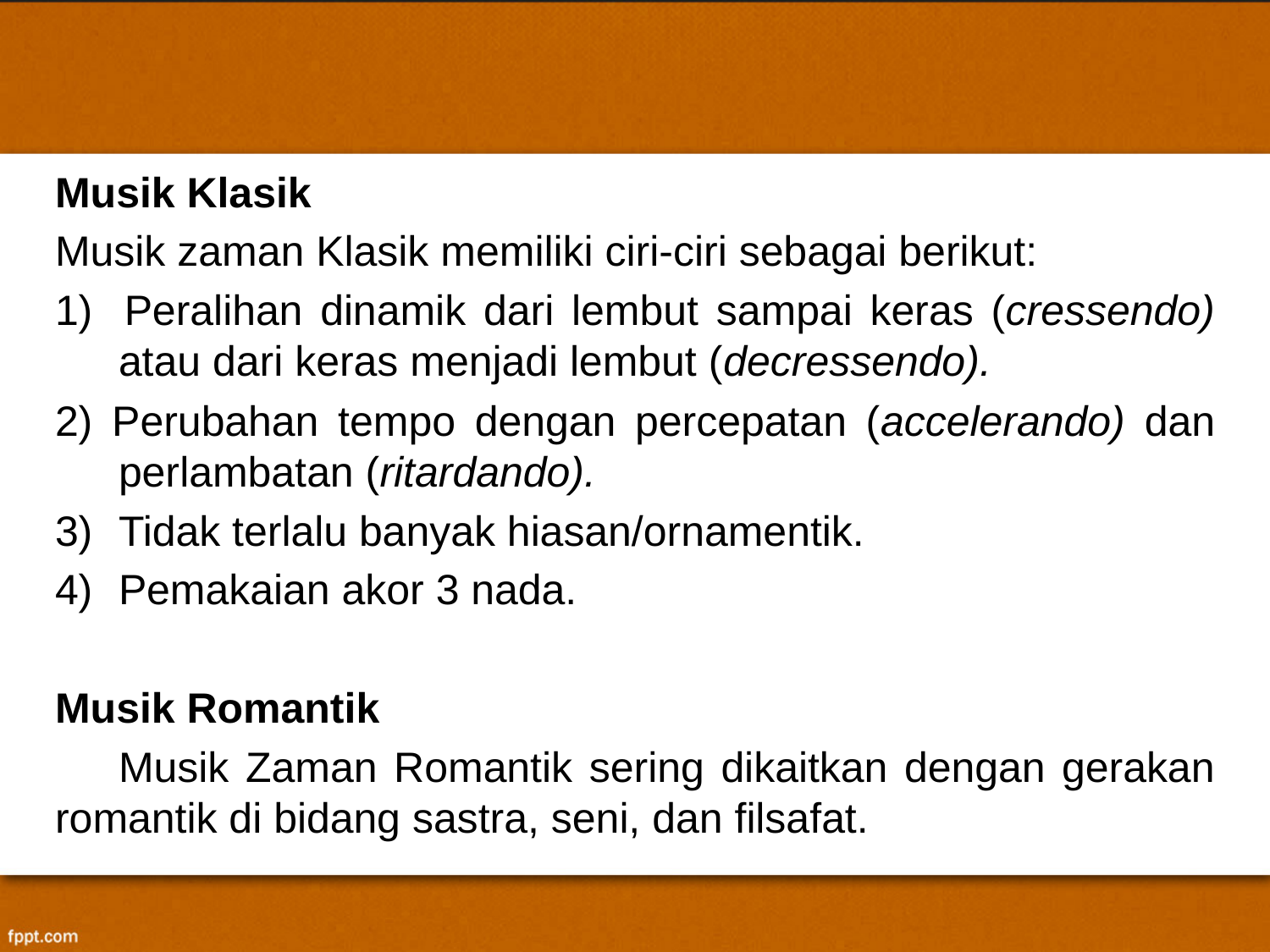

Musik Klasik
Musik zaman Klasik memiliki ciri-ciri sebagai berikut:
1) 	Peralihan dinamik dari lembut sampai keras (cressendo) atau dari keras menjadi lembut (decressendo).
2) Perubahan tempo dengan percepatan (accelerando) dan perlambatan (ritardando).
3)	Tidak terlalu banyak hiasan/ornamentik.
Pemakaian akor 3 nada.

Musik Romantik
Musik Zaman Romantik sering dikaitkan dengan gerakan romantik di bidang sastra, seni, dan filsafat.